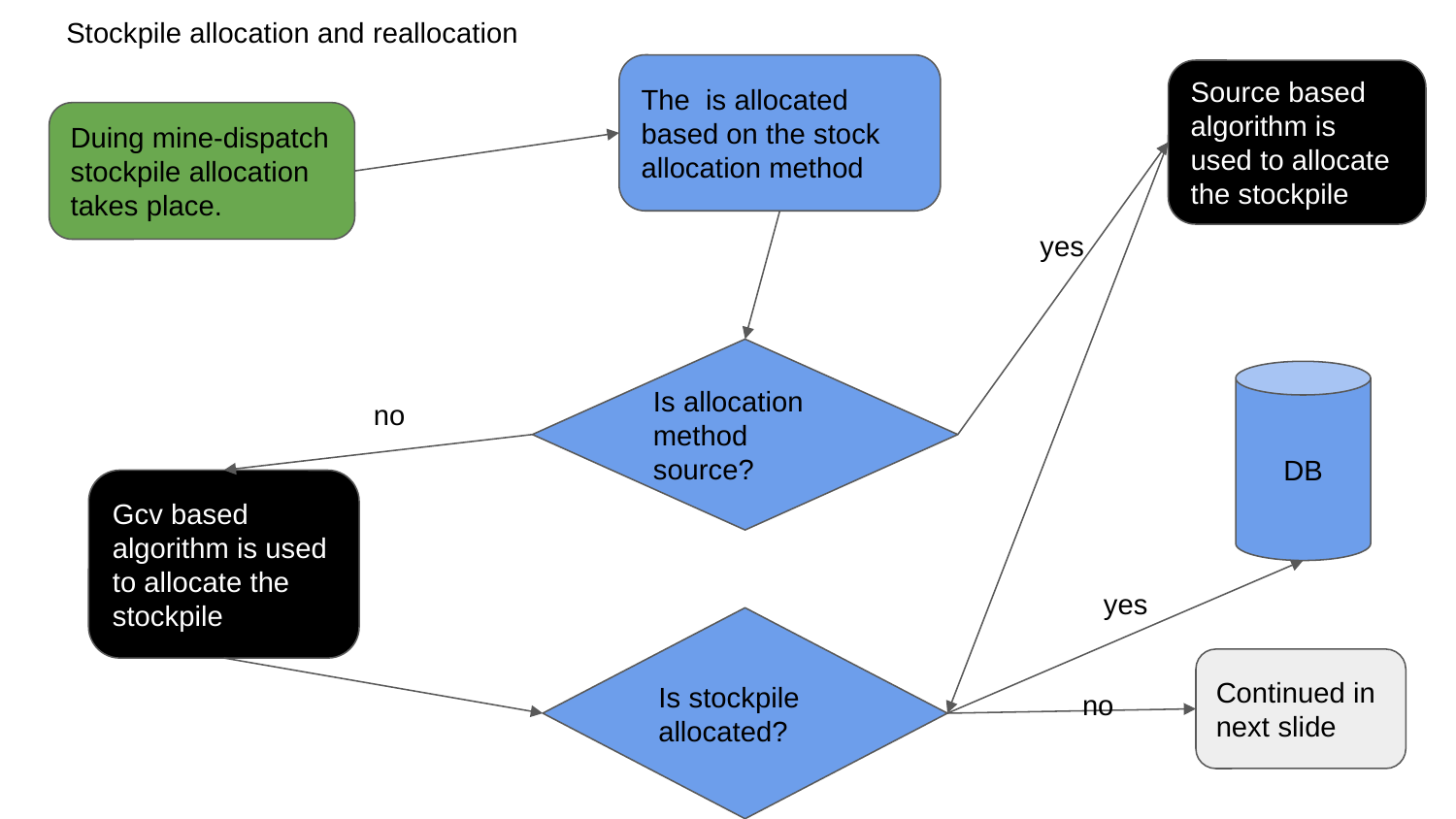

Stockpile allocation and reallocation
The  is allocated based on the stock allocation method
Source based algorithm is used to allocate the stockpile
Duing mine-dispatch stockpile allocation takes place.
yes
Is allocation method source?
DB
no
Gcv based algorithm is used to allocate the stockpile
yes
Is stockpile allocated?
Continued in next slide
no